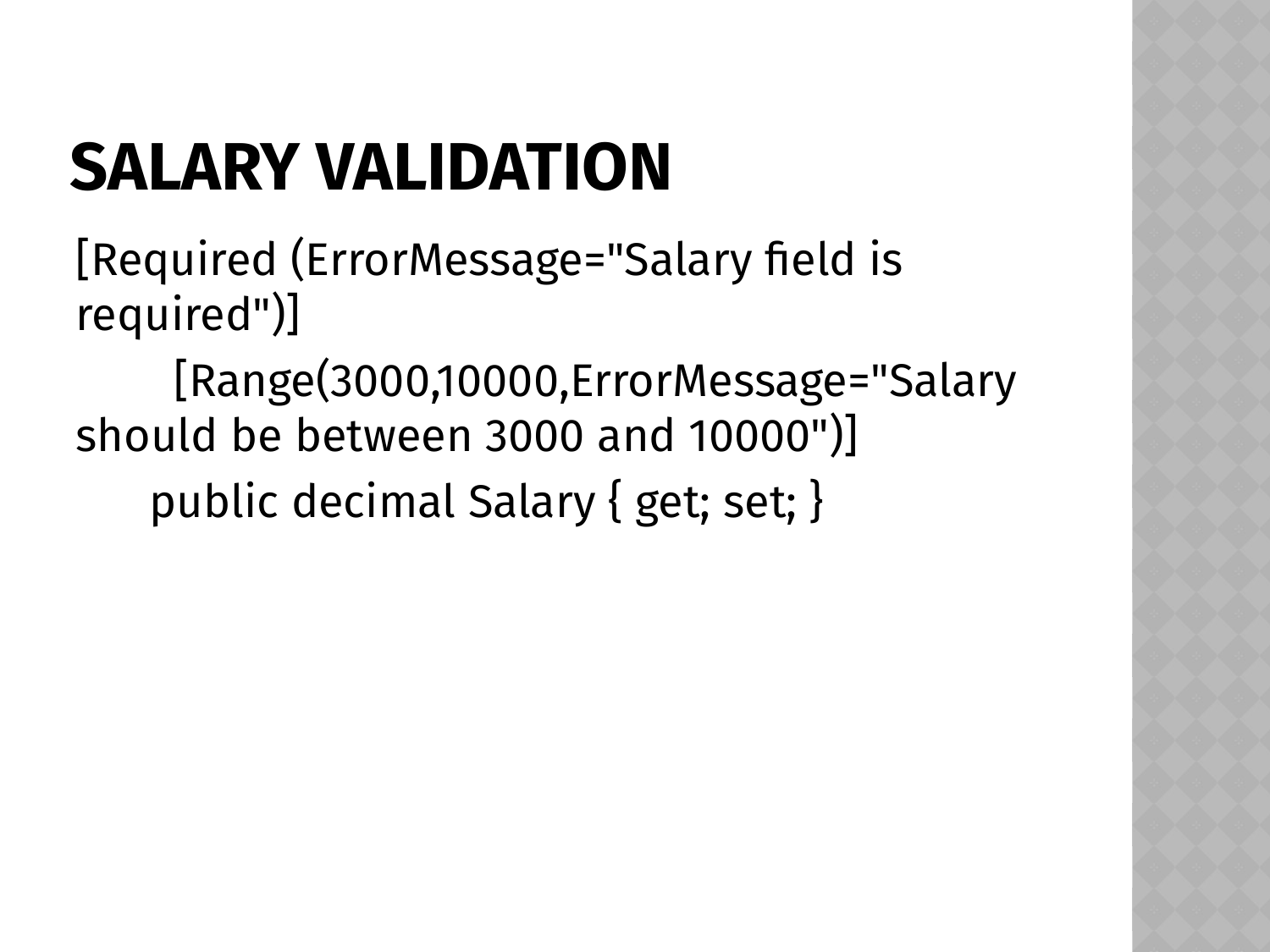

# Salary validation
[Required (ErrorMessage="Salary field is required")]
        [Range(3000,10000,ErrorMessage="Salary should be between 3000 and 10000")]
      public decimal Salary { get; set; }